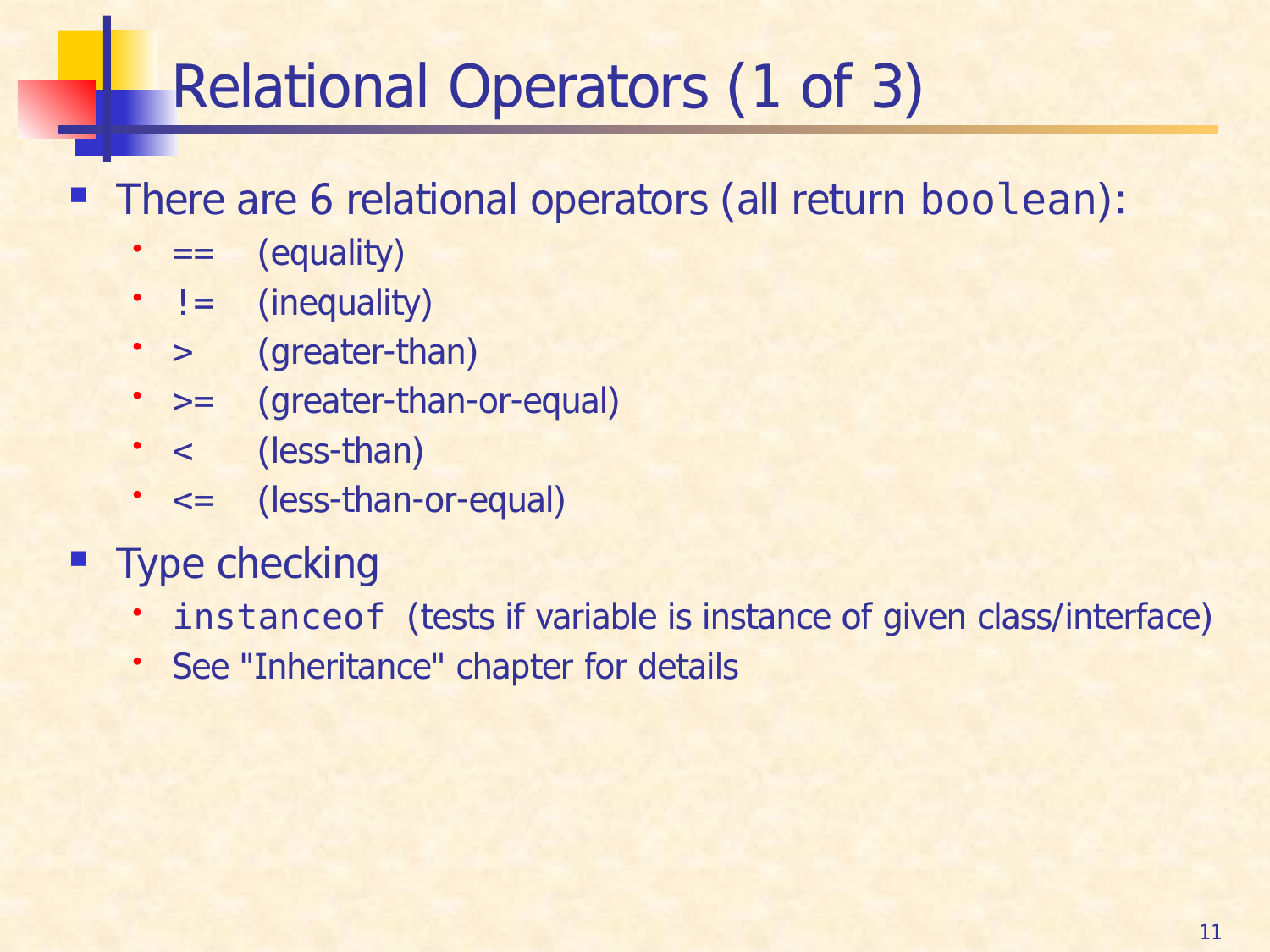

# Relational Operators (1 of 3)
There are 6 relational operators (all return boolean):
==  (equality)
!=  (inequality)
>   (greater-than)
>=  (greater-than-or-equal)
<   (less-than)
<=  (less-than-or-equal)
Type checking
instanceof (tests if variable is instance of given class/interface)
See "Inheritance" chapter for details
11